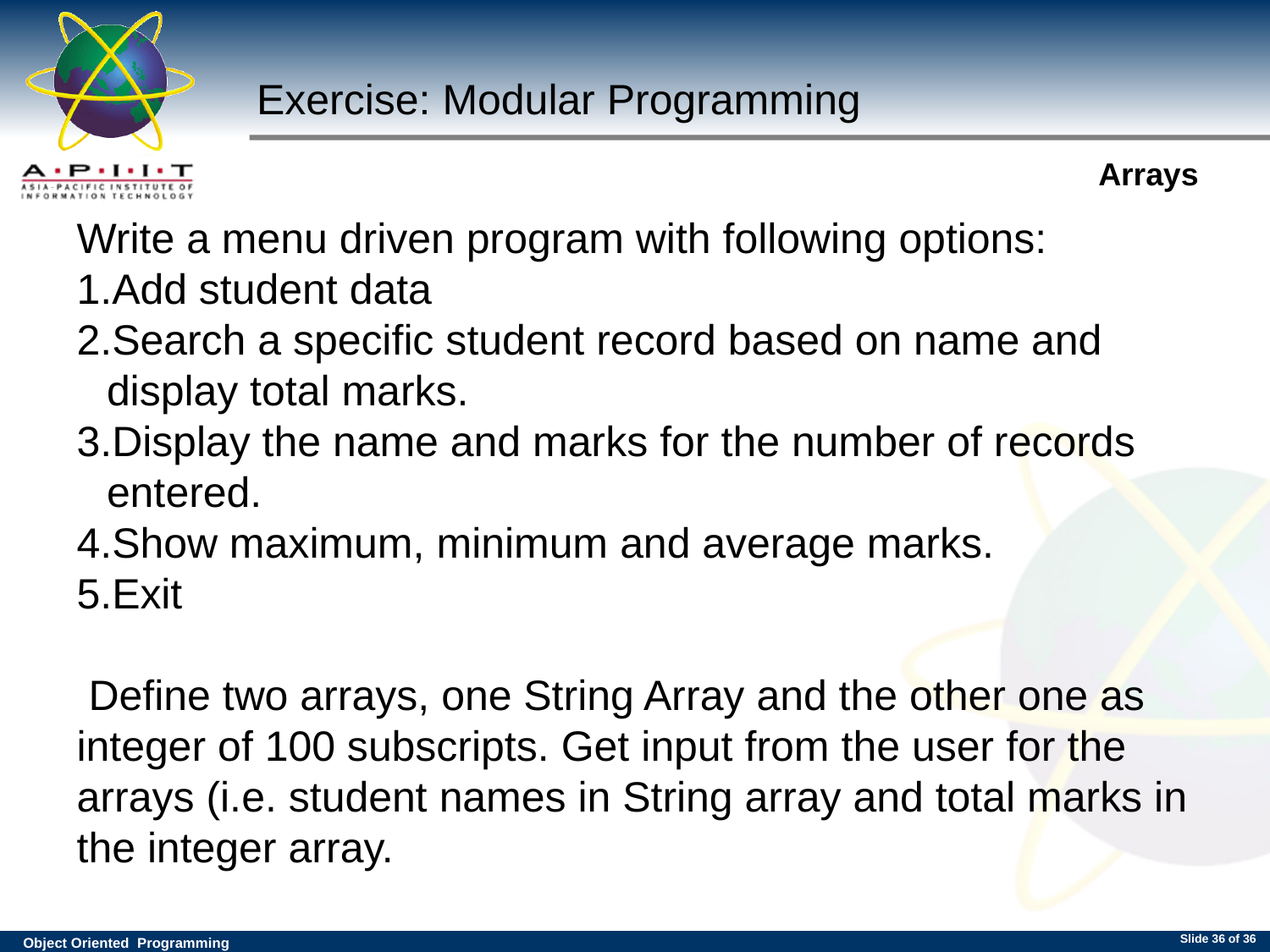

Exercise: Modular Programming
Write a menu driven program with following options:
Add student data
Search a specific student record based on name and display total marks.
Display the name and marks for the number of records entered.
Show maximum, minimum and average marks.
Exit

 Define two arrays, one String Array and the other one as integer of 100 subscripts. Get input from the user for the arrays (i.e. student names in String array and total marks in the integer array.
Slide 36 of 36